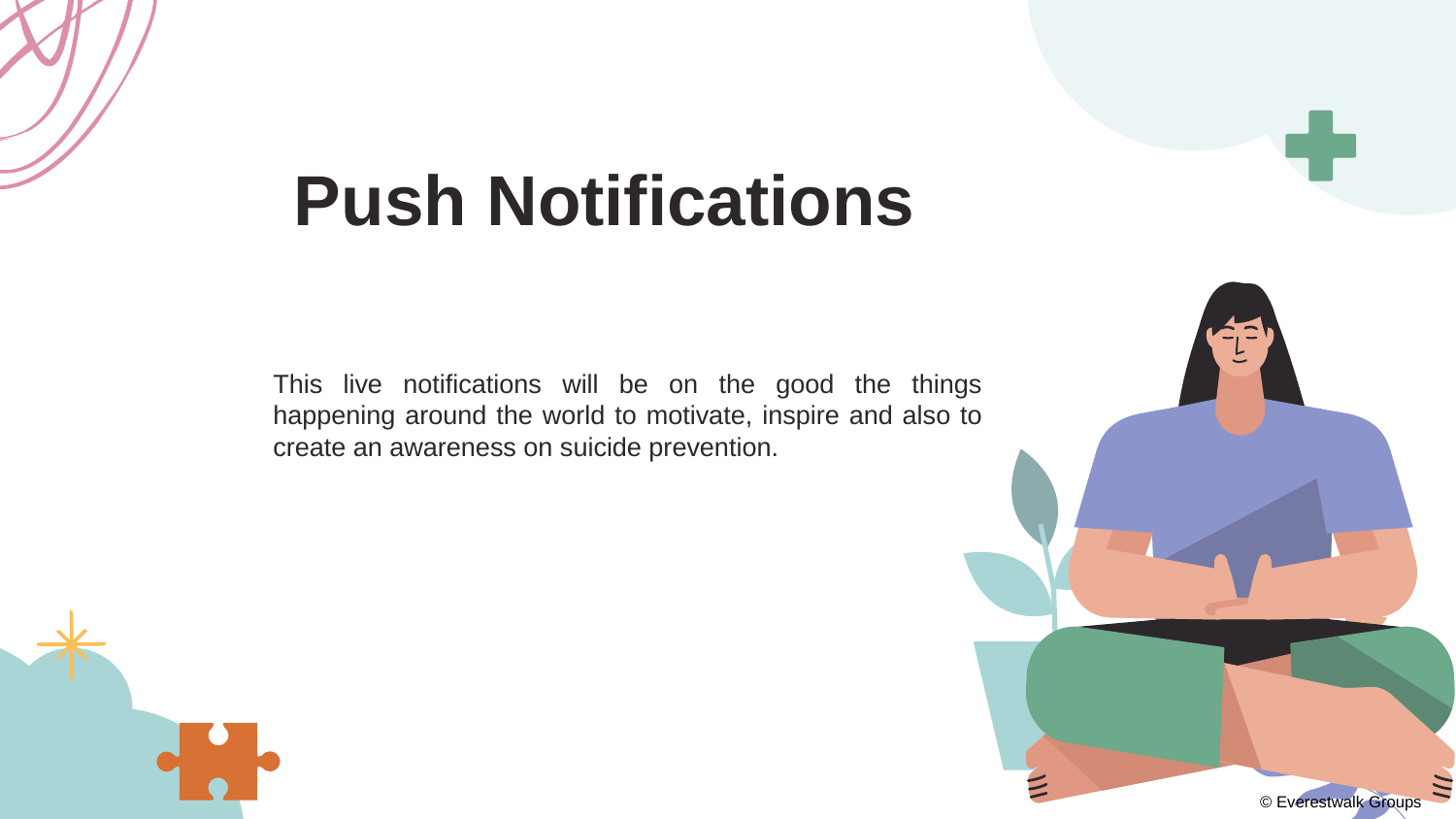

# Push Notifications

This live notifications will be on the good the things happening around the world to motivate, inspire and also to create an awareness on suicide prevention.
© Everestwalk Groups